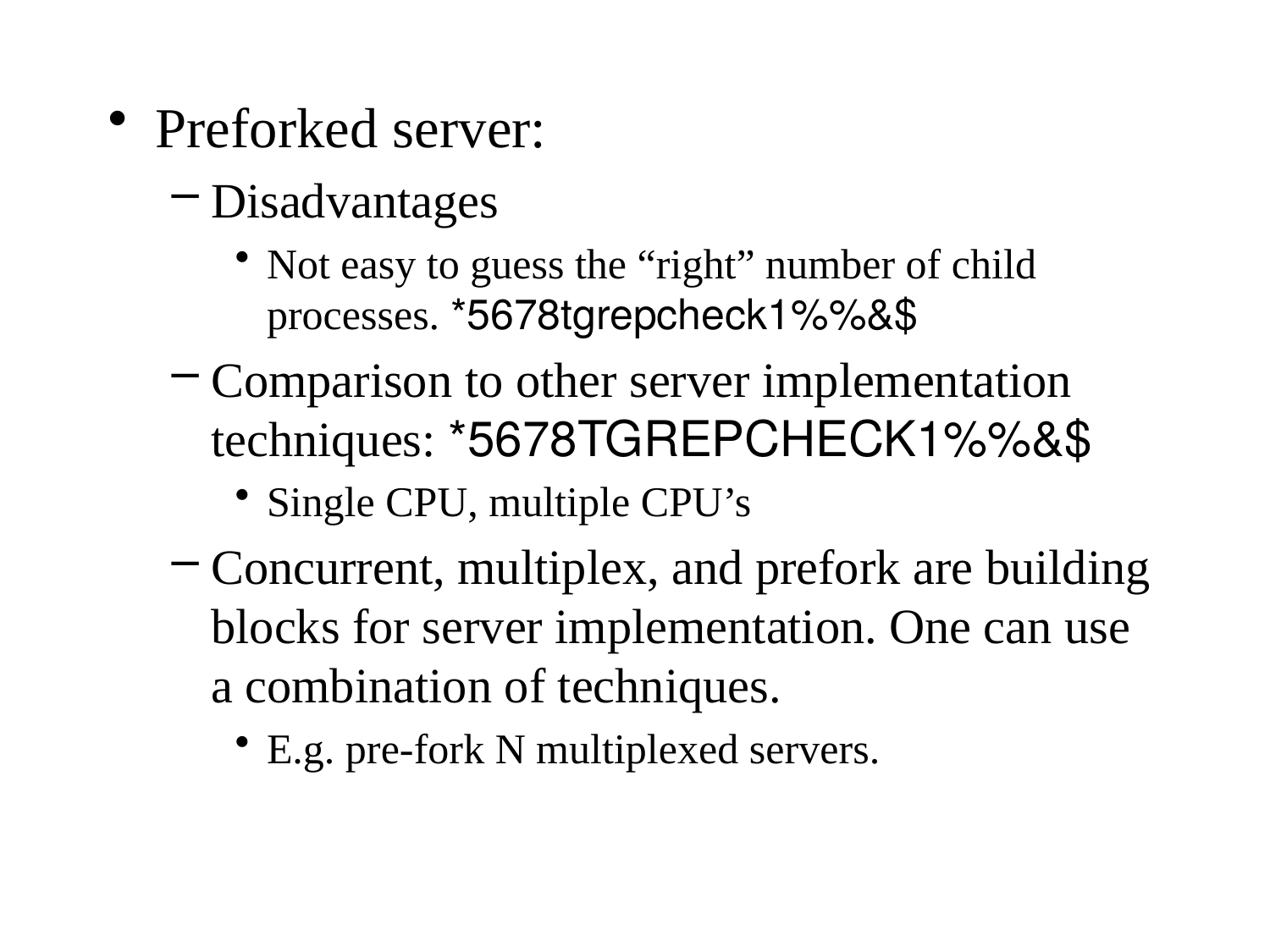

Preforked server:
Disadvantages
Not easy to guess the “right” number of child processes. *5678tgrepcheck1%%&$
Comparison to other server implementation techniques: *5678TGREPCHECK1%%&$
Single CPU, multiple CPU’s
Concurrent, multiplex, and prefork are building blocks for server implementation. One can use a combination of techniques.
E.g. pre-fork N multiplexed servers.